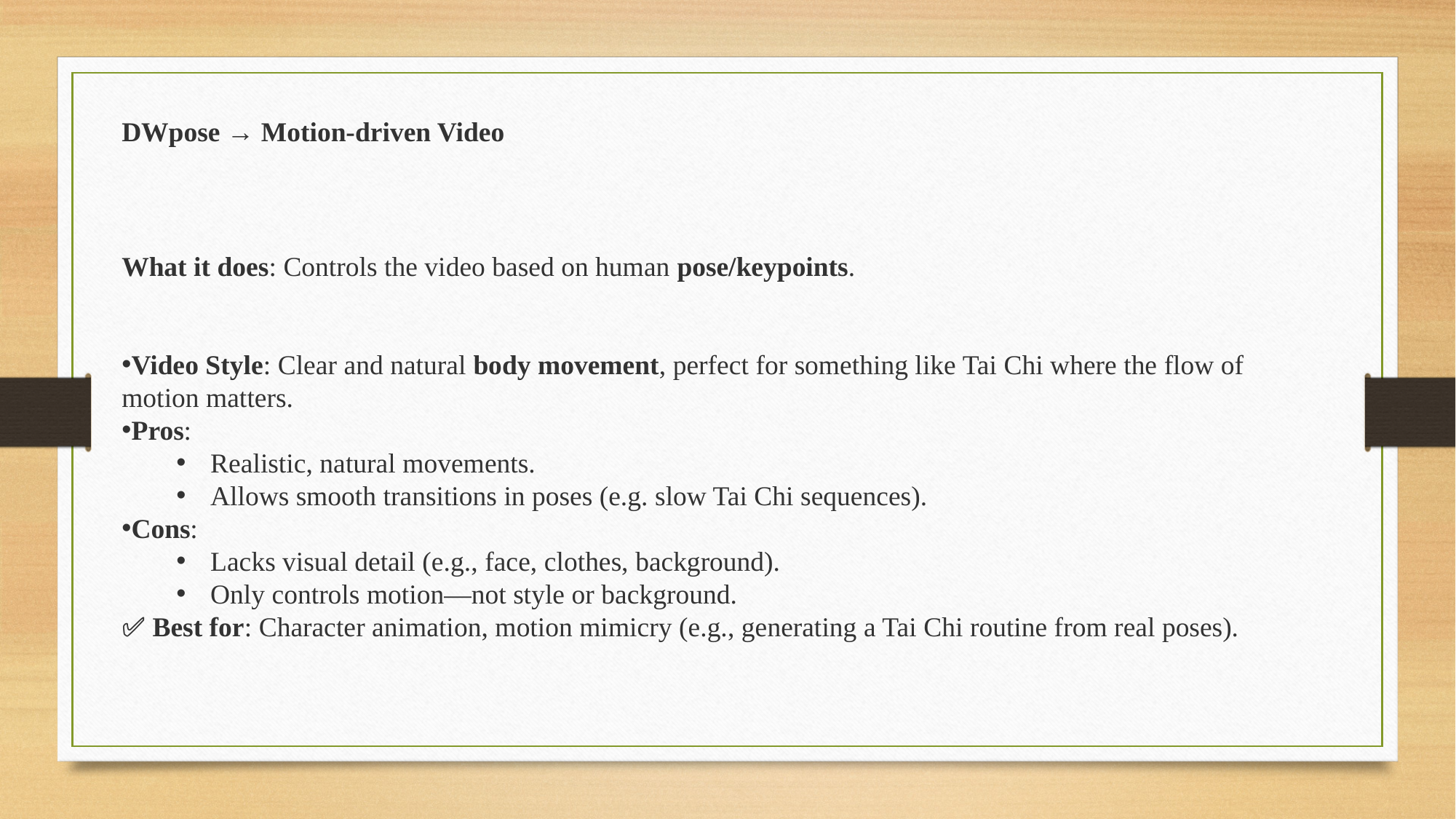

DWpose → Motion-driven Video
What it does: Controls the video based on human pose/keypoints.

Video Style: Clear and natural body movement, perfect for something like Tai Chi where the flow of motion matters.
Pros:
Realistic, natural movements.
Allows smooth transitions in poses (e.g. slow Tai Chi sequences).
Cons:
Lacks visual detail (e.g., face, clothes, background).
Only controls motion—not style or background.
✅ Best for: Character animation, motion mimicry (e.g., generating a Tai Chi routine from real poses).